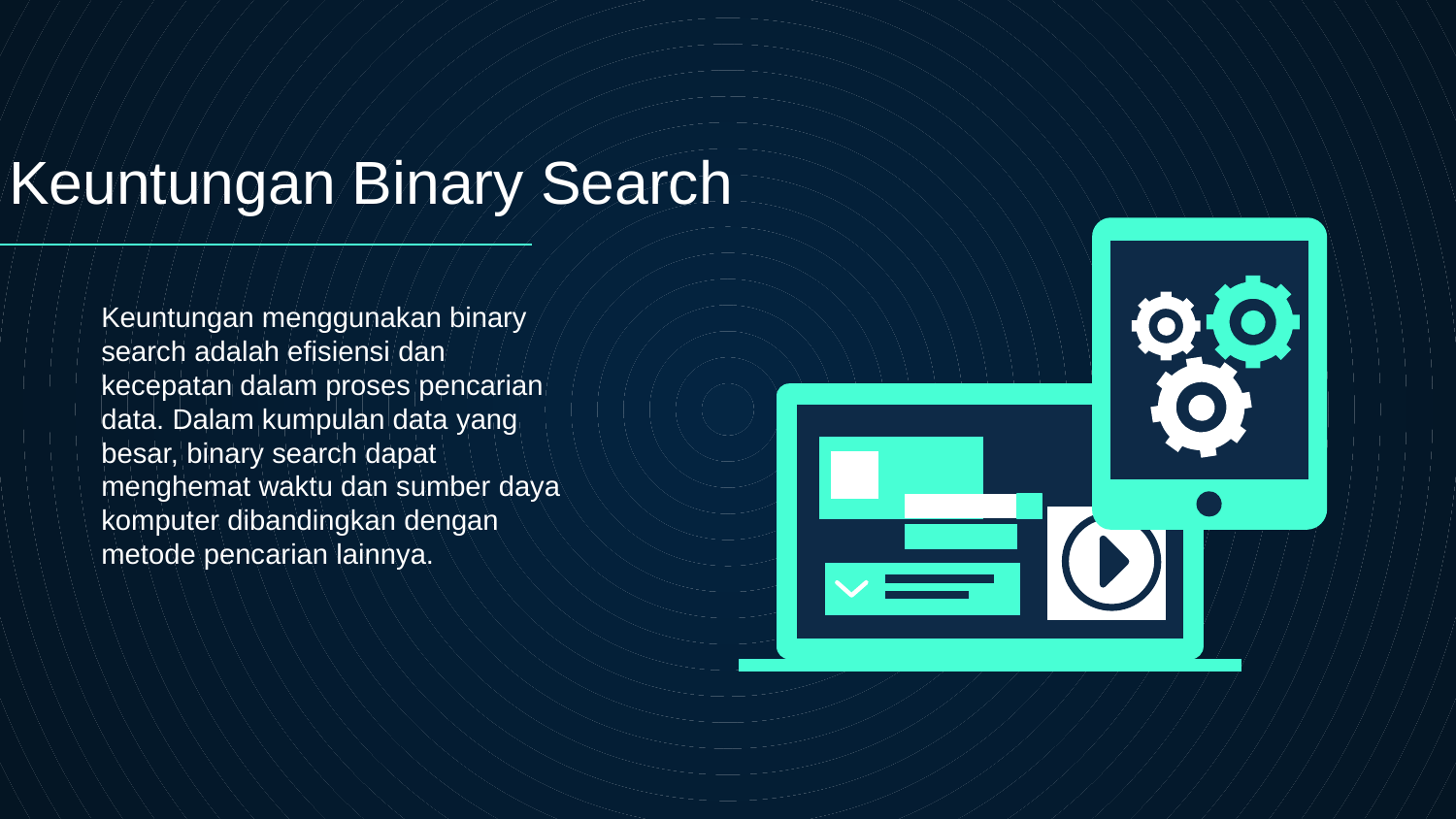

Keuntungan Binary Search

Keuntungan menggunakan binary search adalah efisiensi dan kecepatan dalam proses pencarian data. Dalam kumpulan data yang besar, binary search dapat menghemat waktu dan sumber daya komputer dibandingkan dengan metode pencarian lainnya.